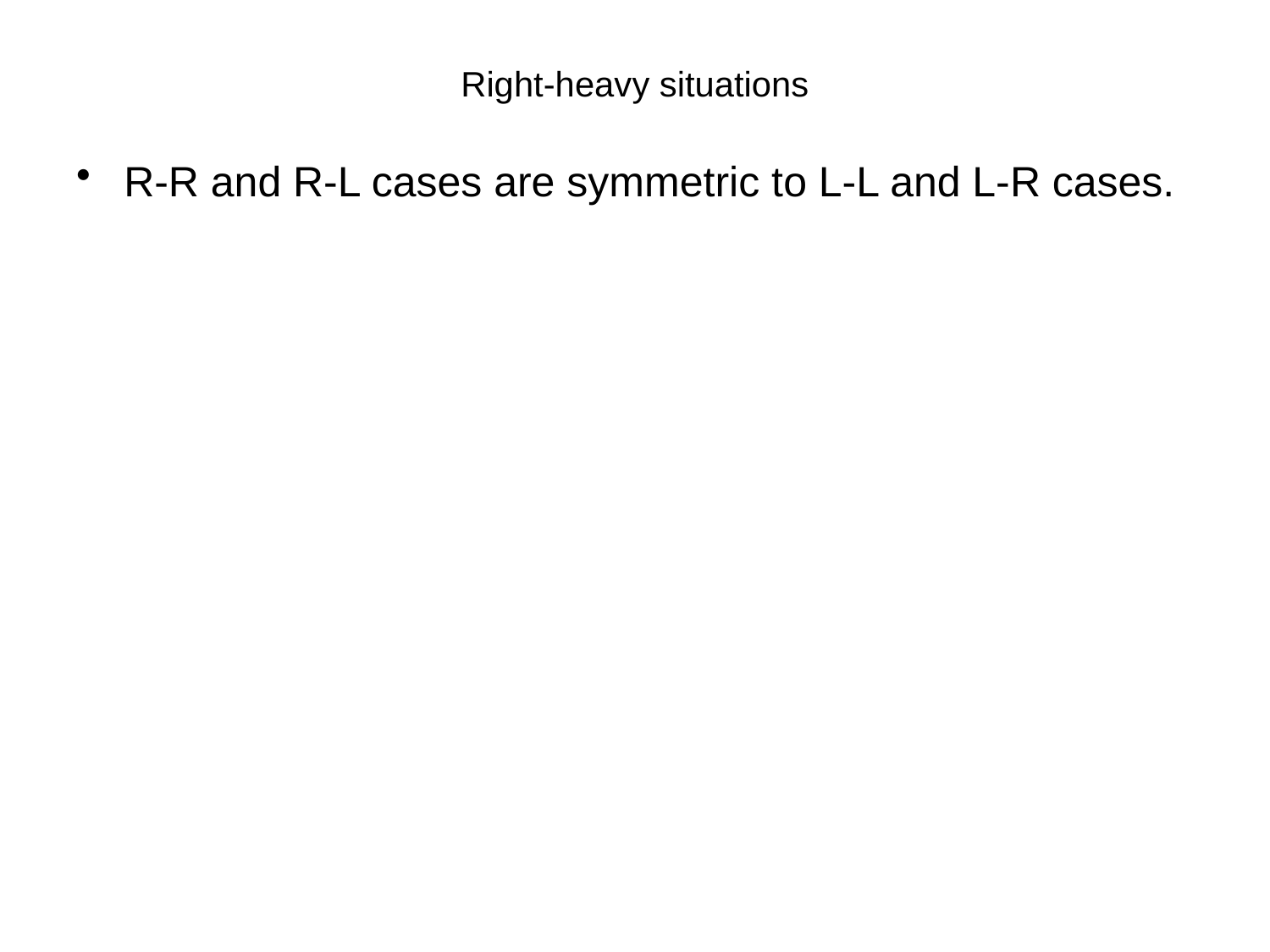

# Right-heavy situations
R-R and R-L cases are symmetric to L-L and L-R cases.